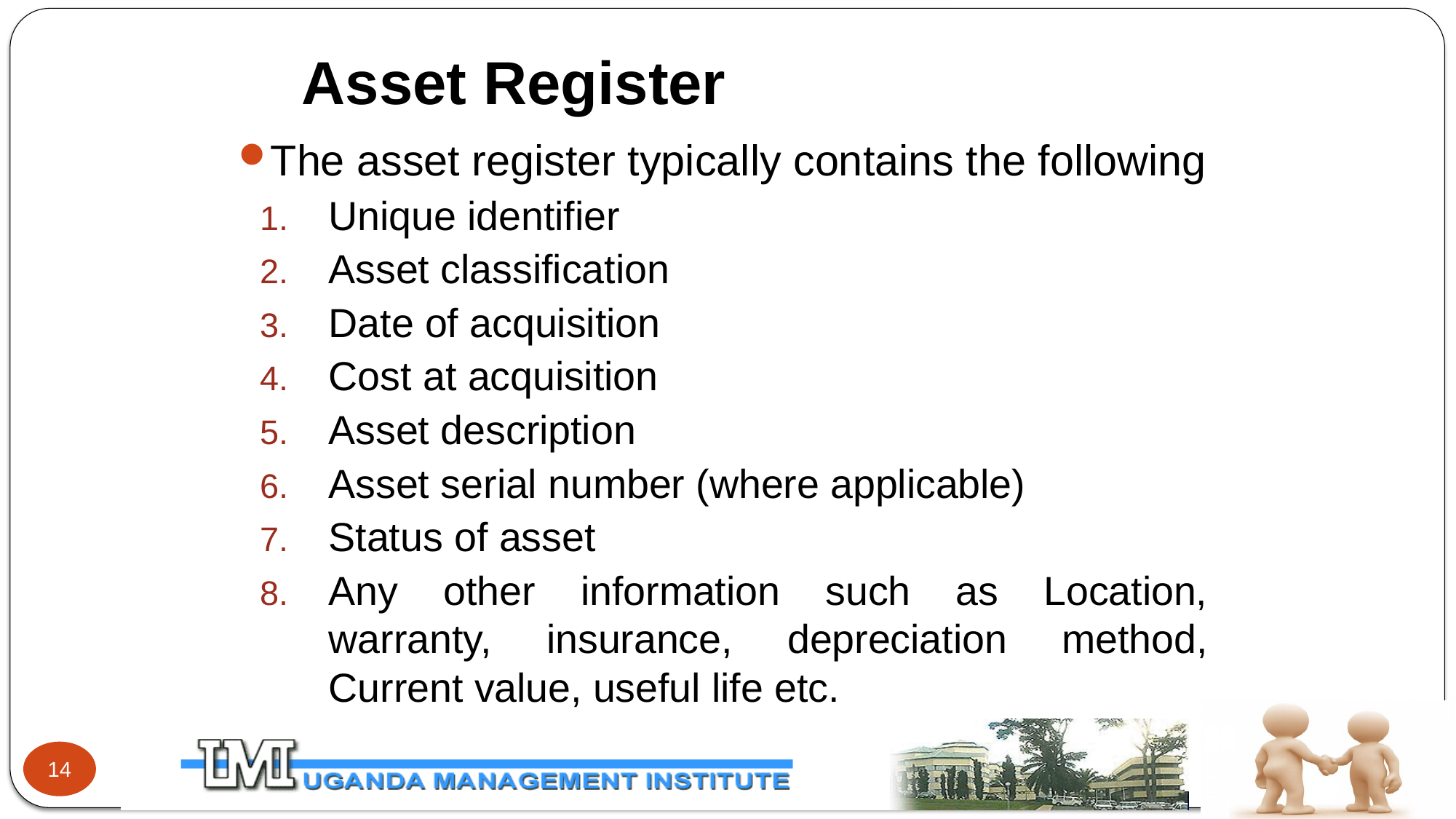

# Asset Register
The asset register typically contains the following
Unique identifier
Asset classification
Date of acquisition
Cost at acquisition
Asset description
Asset serial number (where applicable)
Status of asset
Any other information such as Location, warranty, insurance, depreciation method, Current value, useful life etc.

14